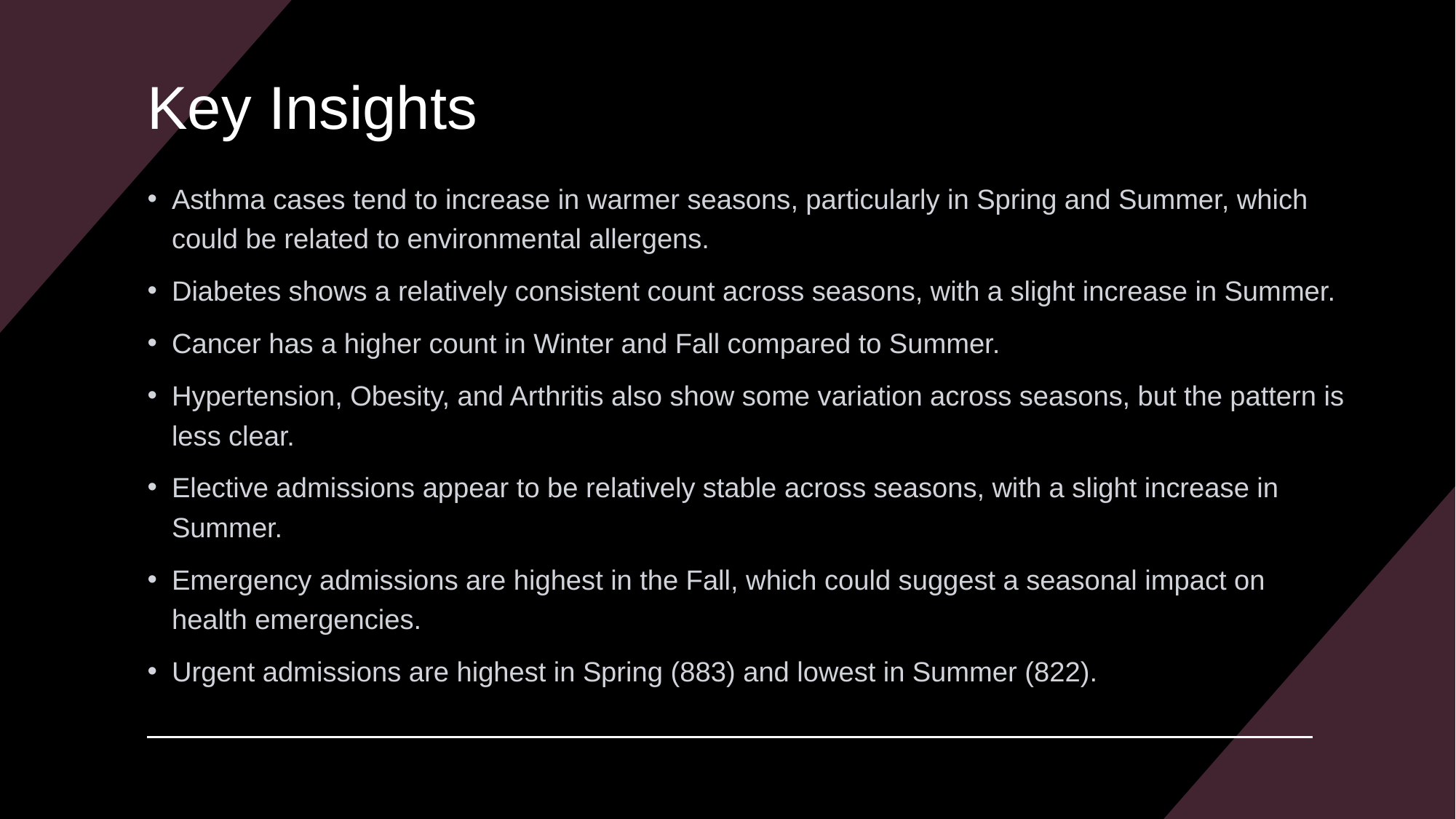

# Key Insights
Asthma cases tend to increase in warmer seasons, particularly in Spring and Summer, which could be related to environmental allergens.
Diabetes shows a relatively consistent count across seasons, with a slight increase in Summer.
Cancer has a higher count in Winter and Fall compared to Summer.
Hypertension, Obesity, and Arthritis also show some variation across seasons, but the pattern is less clear.
Elective admissions appear to be relatively stable across seasons, with a slight increase in Summer.
Emergency admissions are highest in the Fall, which could suggest a seasonal impact on health emergencies.
Urgent admissions are highest in Spring (883) and lowest in Summer (822).